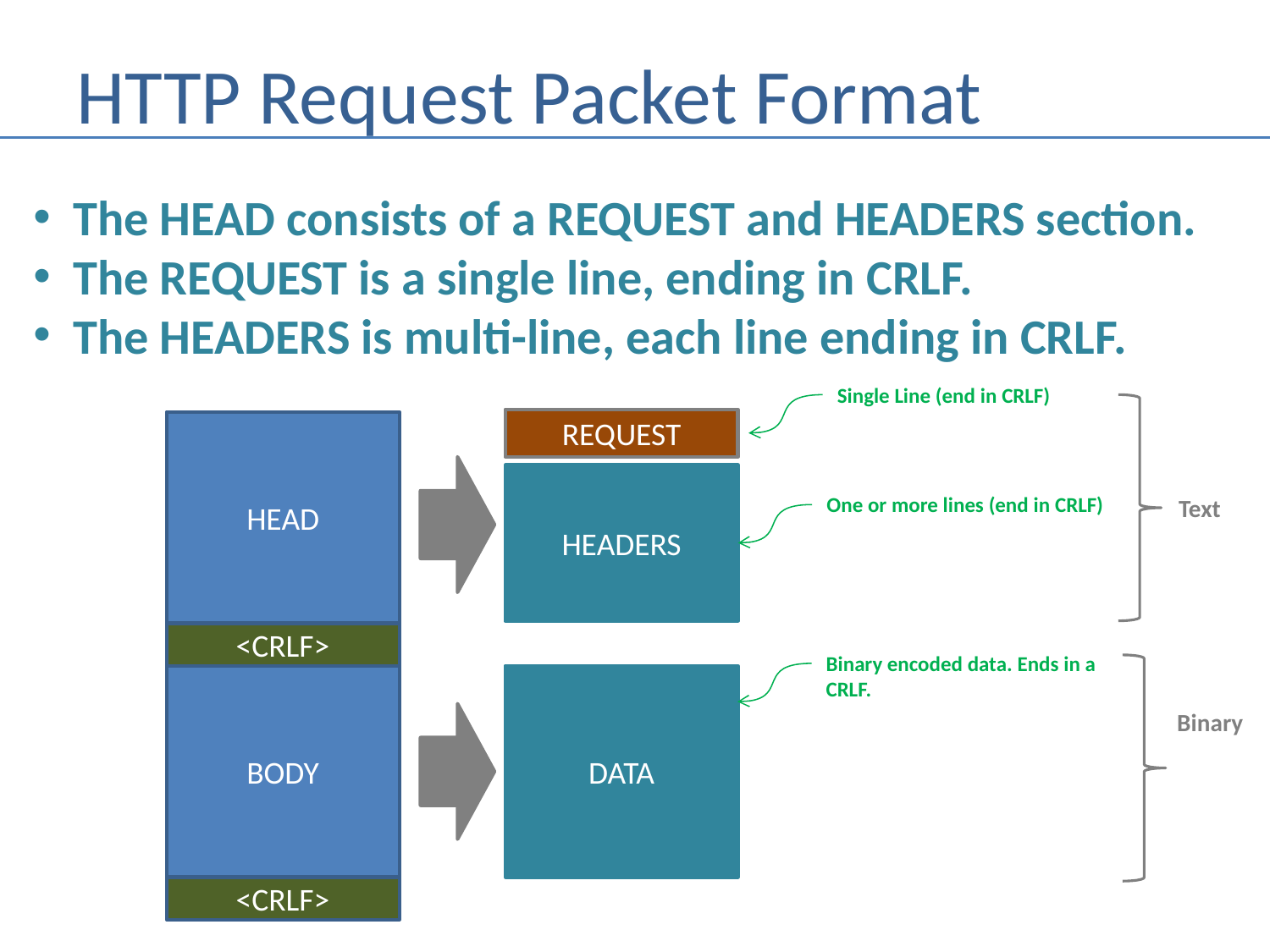

# HTTP Request Packet Format
The HEAD consists of a REQUEST and HEADERS section.
The REQUEST is a single line, ending in CRLF.
The HEADERS is multi-line, each line ending in CRLF.
Single Line (end in CRLF)

REQUEST
HEAD

HEADERS
One or more lines (end in CRLF)
Text
<CRLF>
Binary encoded data. Ends in a
CRLF.

BODY
DATA
Binary

<CRLF>